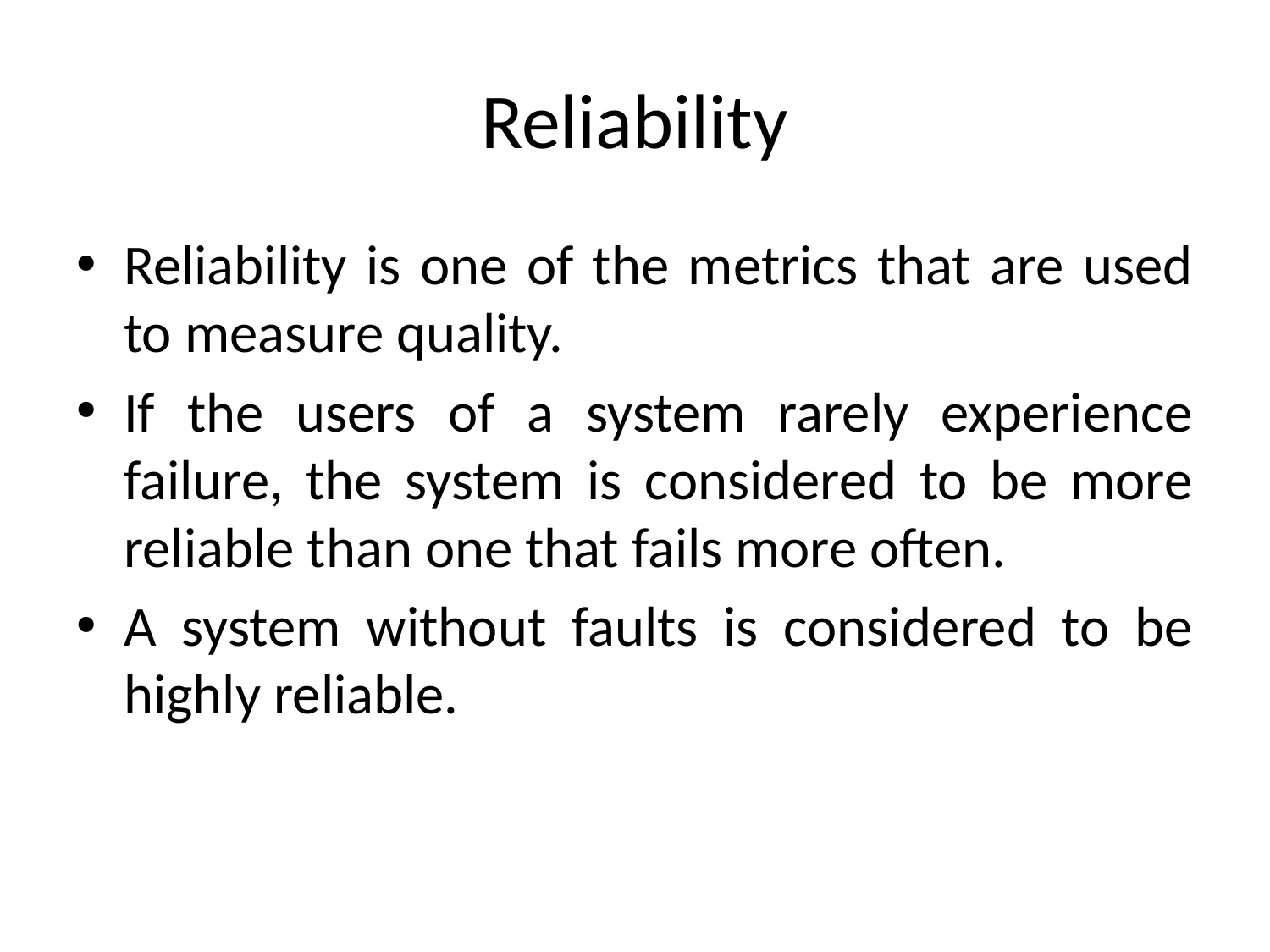

# Reliability
Reliability is one of the metrics that are used to measure quality.
If the users of a system rarely experience failure, the system is considered to be more reliable than one that fails more often.
A system without faults is considered to be highly reliable.